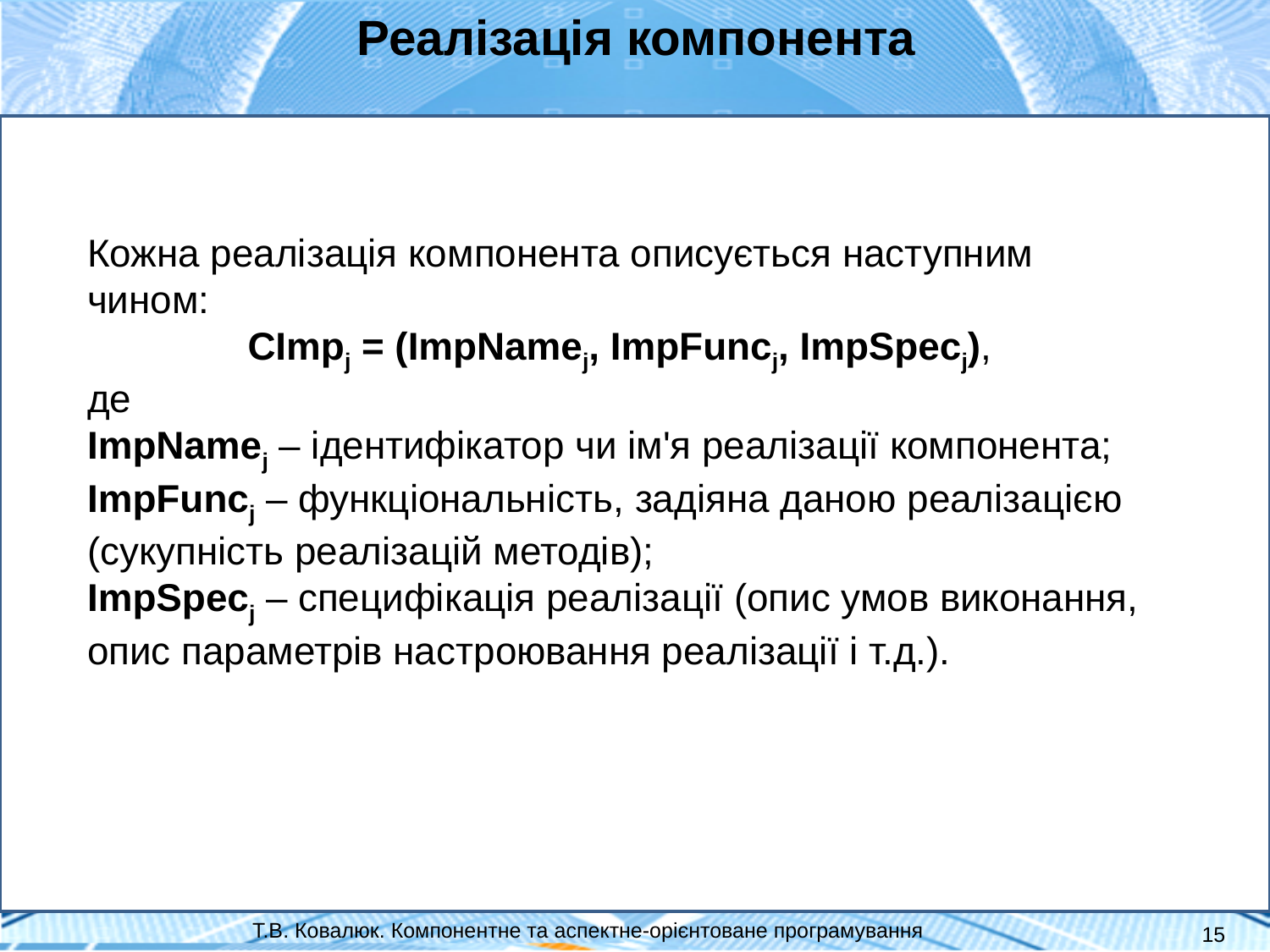

Реалізація компонента
Кожна реалізація компонента описується наступним чином:
CImpj = (ImpNamej, ImpFuncj, ImpSpecj),
де
ImpNamej – ідентифікатор чи ім'я реалізації компонента;
ImpFuncj – функціональність, задіяна даною реалізацією (сукупність реалізацій методів);
ImpSpecj – специфікація реалізації (опис умов виконання, опис параметрів настроювання реалізації і т.д.).